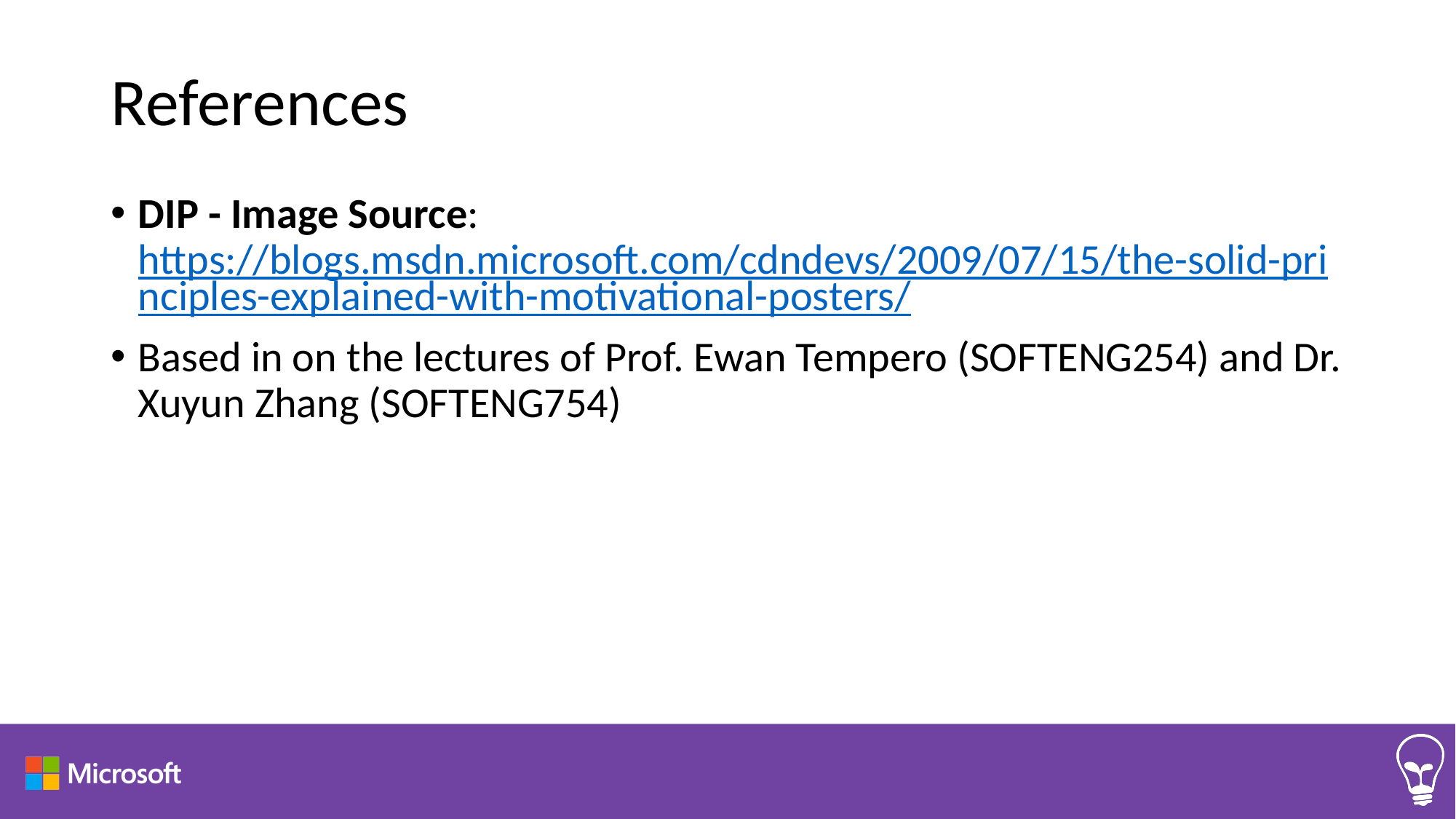

# References
DIP - Image Source: https://blogs.msdn.microsoft.com/cdndevs/2009/07/15/the-solid-principles-explained-with-motivational-posters/
Based in on the lectures of Prof. Ewan Tempero (SOFTENG254) and Dr. Xuyun Zhang (SOFTENG754)